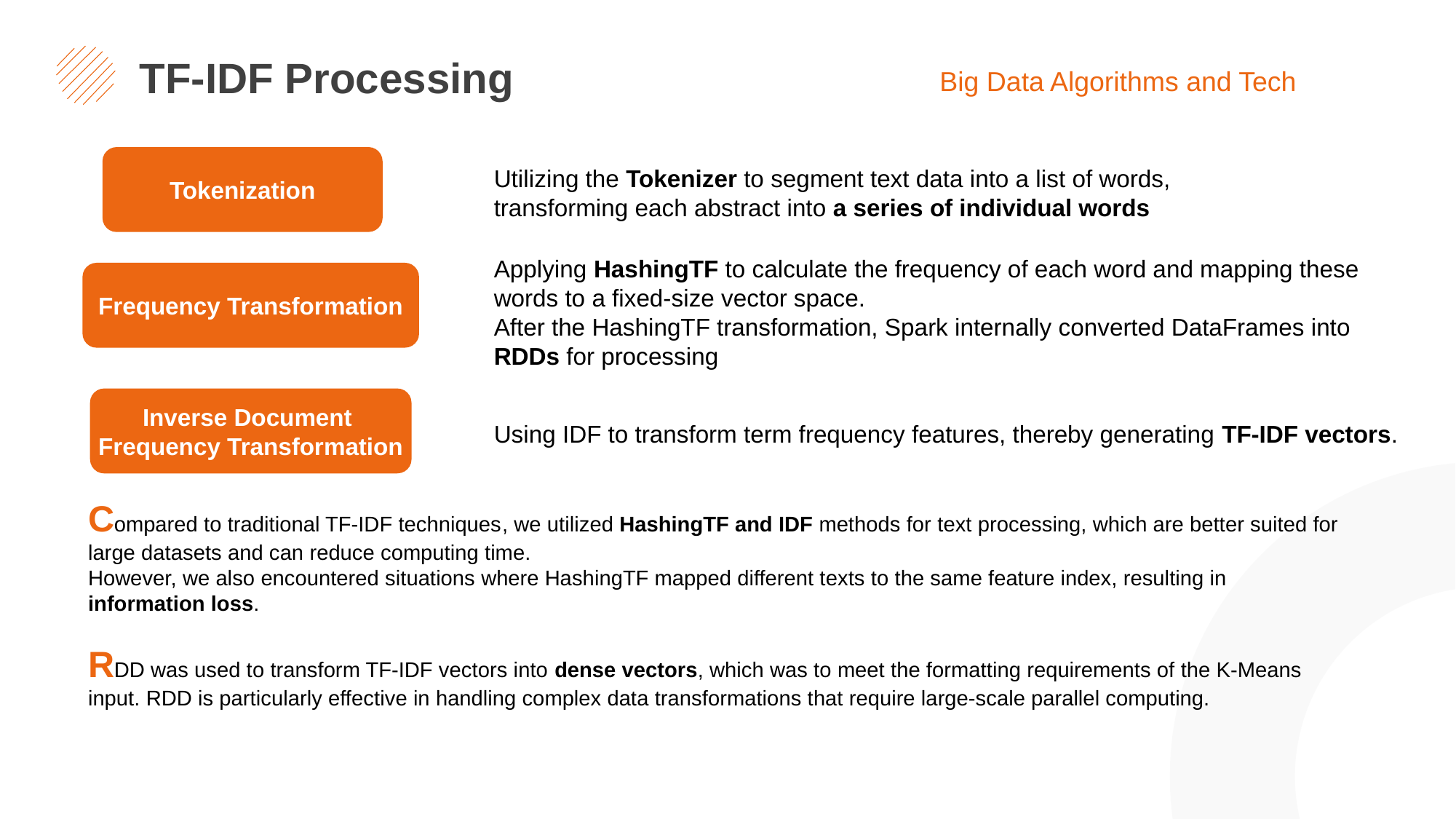

TF-IDF Processing
Big Data Algorithms and Tech​
Tokenization
Utilizing the Tokenizer to segment text data into a list of words, transforming each abstract into a series of individual words
Applying HashingTF to calculate the frequency of each word and mapping these words to a fixed-size vector space.
After the HashingTF transformation, Spark internally converted DataFrames into RDDs for processing
Frequency Transformation
Inverse Document
Frequency Transformation
Using IDF to transform term frequency features, thereby generating TF-IDF vectors.

Compared to traditional TF-IDF techniques, we utilized HashingTF and IDF methods for text processing, which are better suited for large datasets and can reduce computing time.
However, we also encountered situations where HashingTF mapped different texts to the same feature index, resulting in information loss.

RDD was used to transform TF-IDF vectors into dense vectors, which was to meet the formatting requirements of the K-Means input. RDD is particularly effective in handling complex data transformations that require large-scale parallel computing.